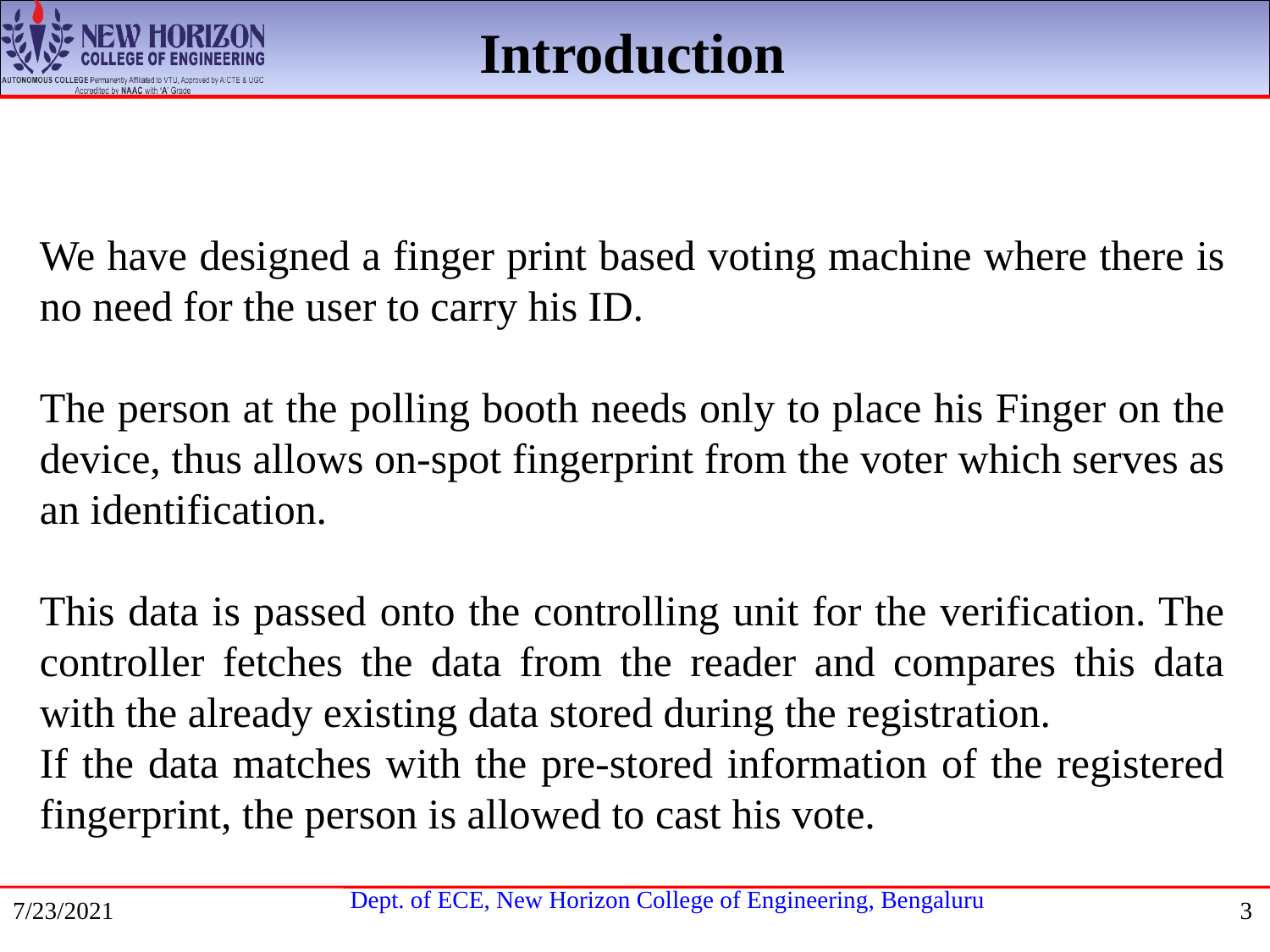

Introduction
We have designed a finger print based voting machine where there is no need for the user to carry his ID.

The person at the polling booth needs only to place his Finger on the device, thus allows on-spot fingerprint from the voter which serves as an identification.

This data is passed onto the controlling unit for the verification. The controller fetches the data from the reader and compares this data with the already existing data stored during the registration.
If the data matches with the pre-stored information of the registered fingerprint, the person is allowed to cast his vote.
7/23/2021
3